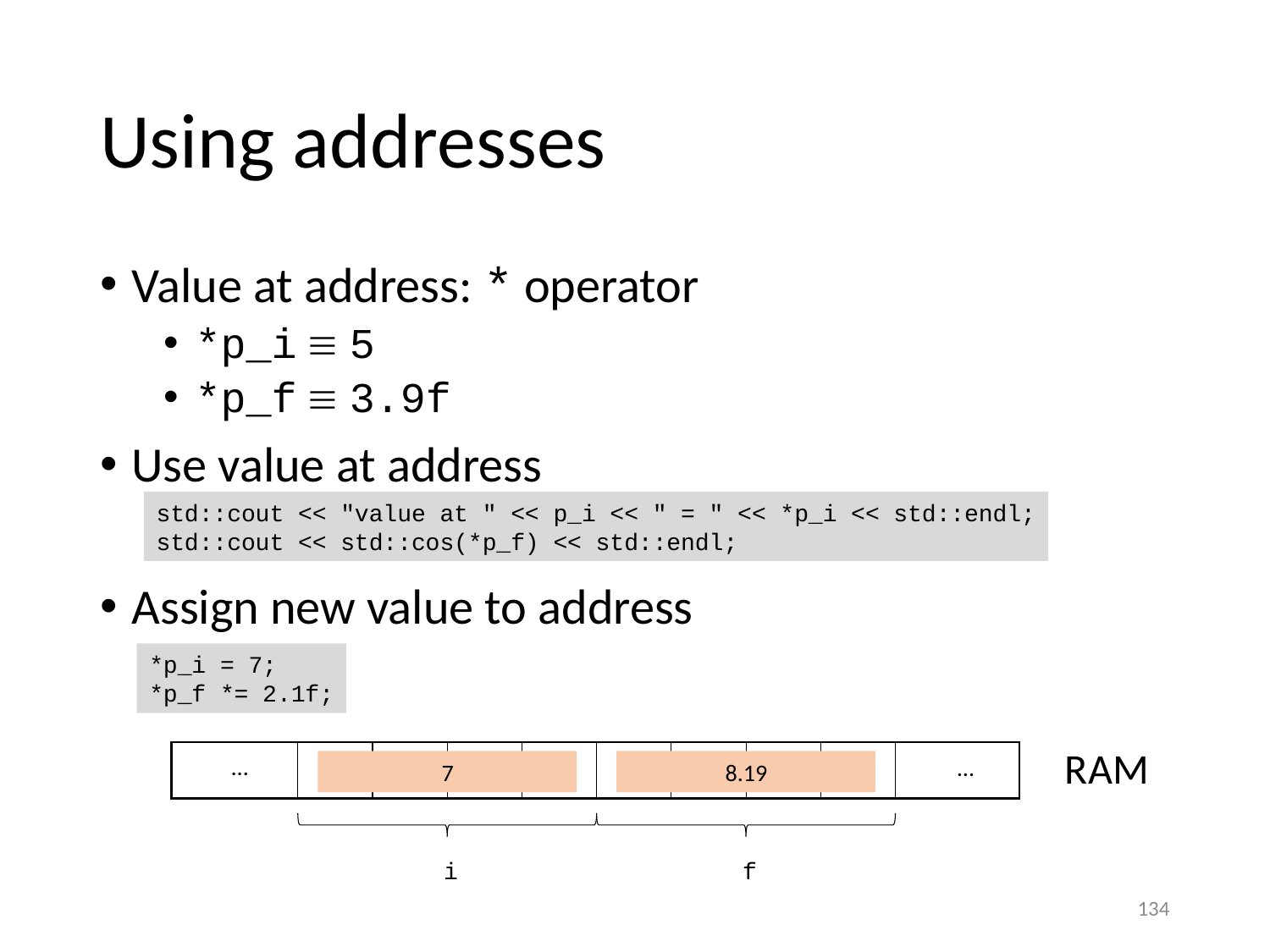

# Using addresses
Value at address: * operator
*p_i ≡ 5
*p_f ≡ 3.9f
Use value at address

Assign new value to address
std::cout << "value at " << p_i << " = " << *p_i << std::endl;
std::cout << std::cos(*p_f) << std::endl;
*p_i = 7;
*p_f *= 2.1f;
RAM

…
…
5
3.9

i

f
7
8.19
134